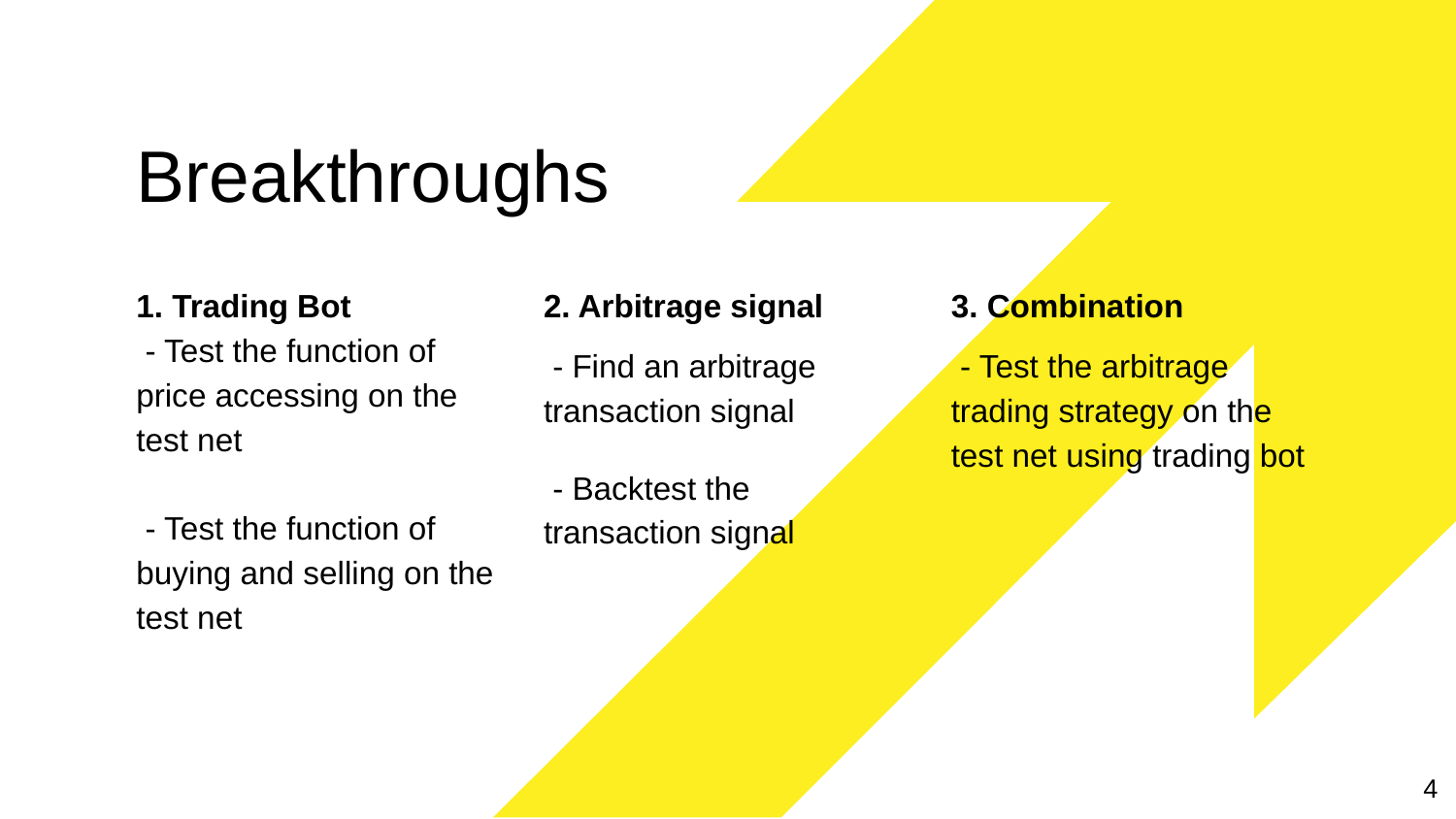

# Breakthroughs
1. Trading Bot
 - Test the function of price accessing on the test net

 - Test the function of buying and selling on the test net
2. Arbitrage signal
 - Find an arbitrage transaction signal
 - Backtest the transaction signal
3. Combination
 - Test the arbitrage trading strategy on the test net using trading bot

4